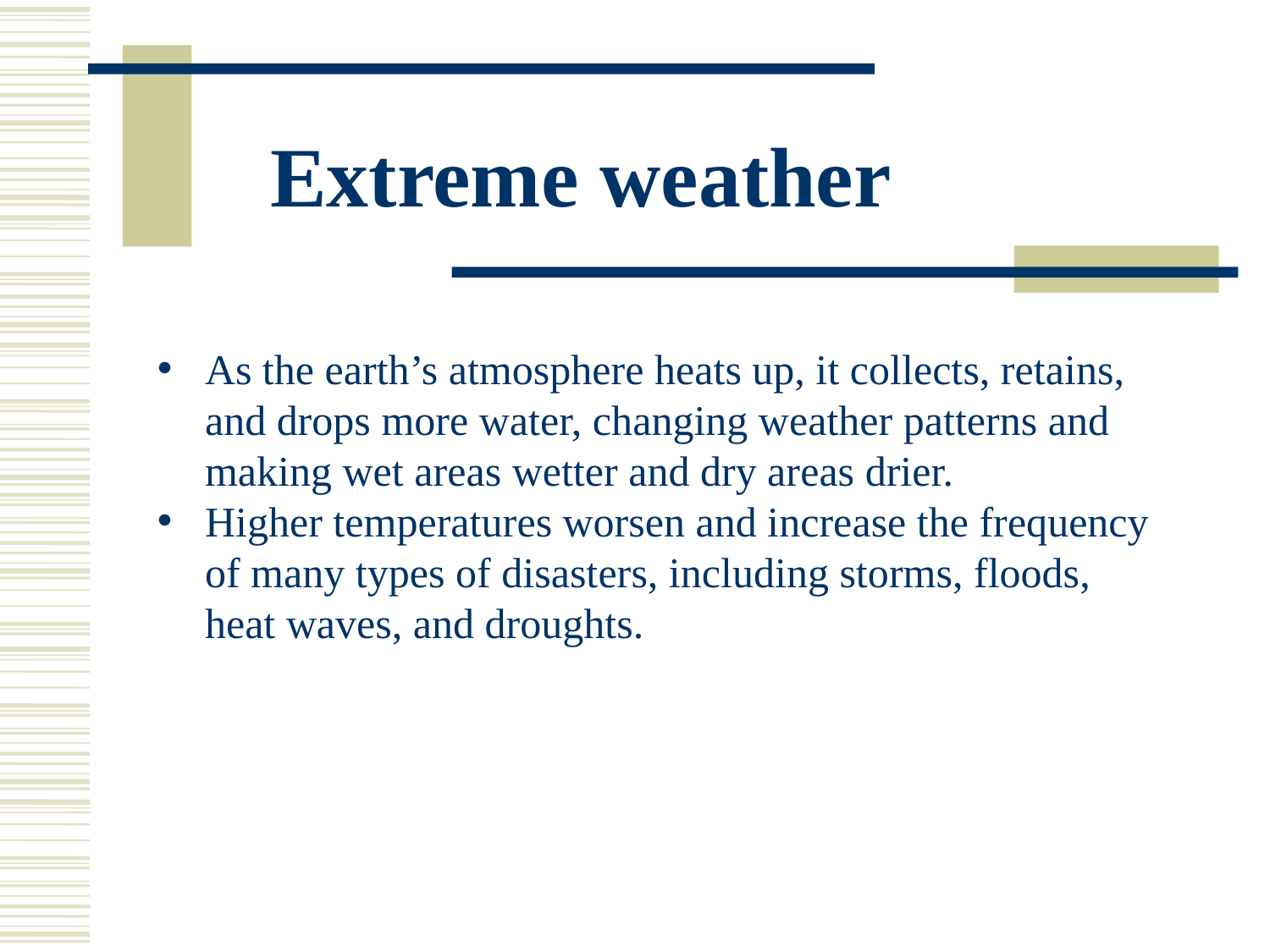

Extreme weather
As the earth’s atmosphere heats up, it collects, retains, and drops more water, changing weather patterns and making wet areas wetter and dry areas drier.
Higher temperatures worsen and increase the frequency of many types of disasters, including storms, floods, heat waves, and droughts.